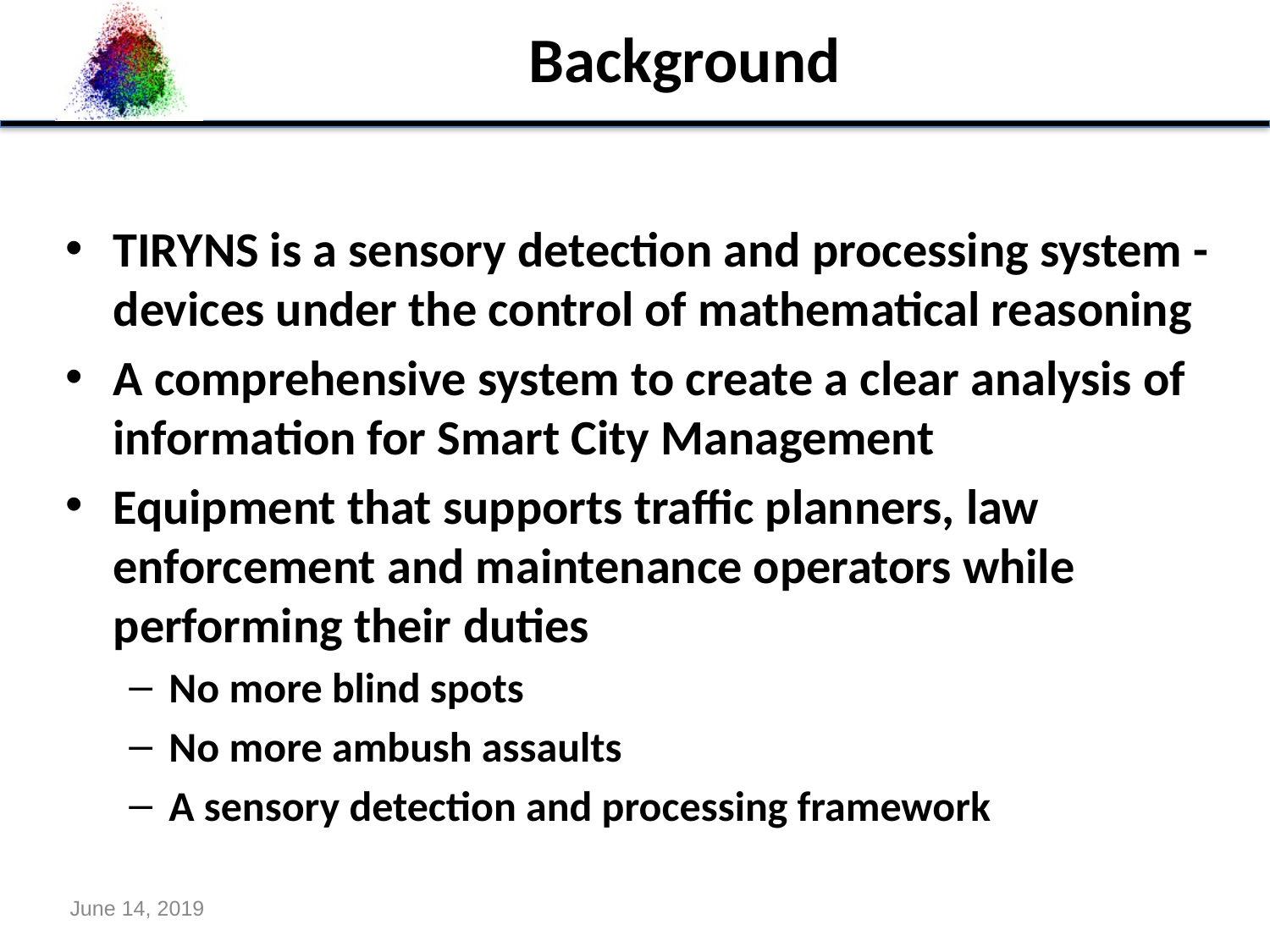

# Background
TIRYNS is a sensory detection and processing system - devices under the control of mathematical reasoning
A comprehensive system to create a clear analysis of information for Smart City Management
Equipment that supports traffic planners, law enforcement and maintenance operators while performing their duties
No more blind spots
No more ambush assaults
A sensory detection and processing framework

June 14, 2019